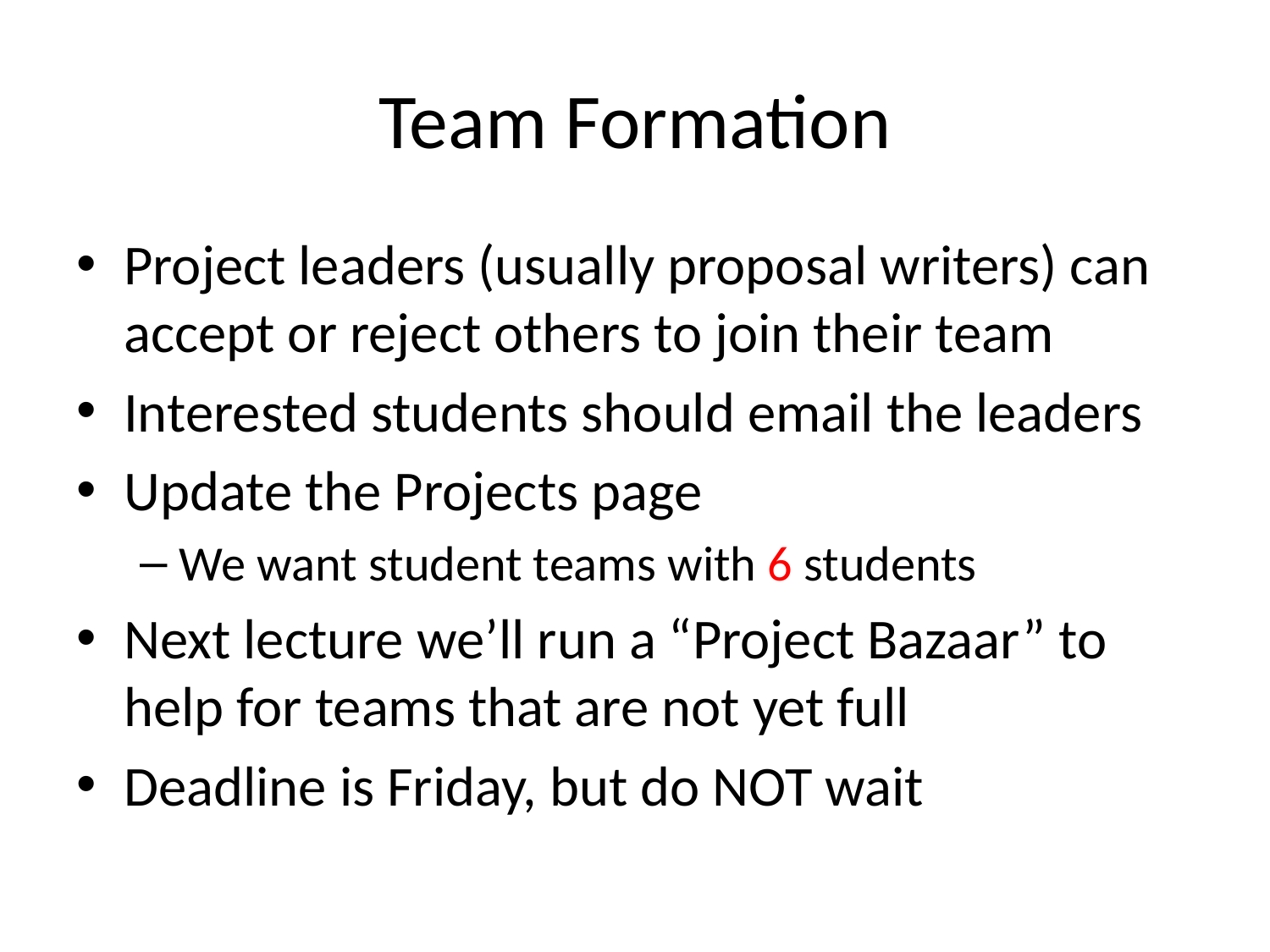

# Team Formation
Project leaders (usually proposal writers) can accept or reject others to join their team
Interested students should email the leaders
Update the Projects page
We want student teams with 6 students
Next lecture we’ll run a “Project Bazaar” to help for teams that are not yet full
Deadline is Friday, but do NOT wait